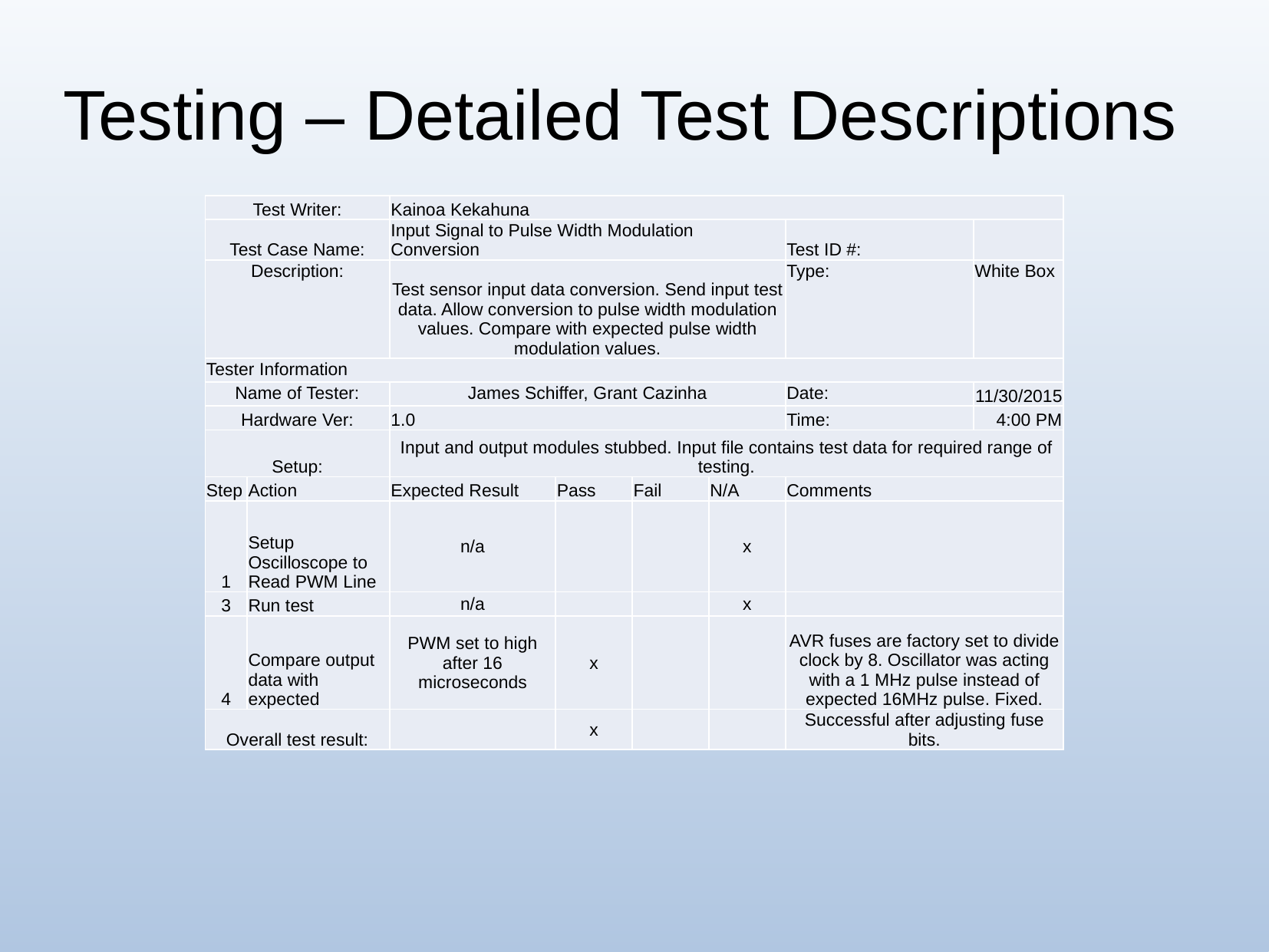

# Testing – Detailed Test Descriptions
| Test Writer: |  | Kainoa Kekahuna |  |  |  |  |  |
| --- | --- | --- | --- | --- | --- | --- | --- |
| Test Case Name: |  | Input Signal to Pulse Width Modulation Conversion |  |  |  | Test ID #: |  |
| Description: |  | Test sensor input data conversion. Send input test data. Allow conversion to pulse width modulation values. Compare with expected pulse width modulation values. |  |  |  | Type: | White Box |
| Tester Information |  |  |  |  |  |  |  |
| Name of Tester: |  | James Schiffer, Grant Cazinha |  |  |  | Date: | 11/30/2015 |
| Hardware Ver: |  | 1.0 |  |  |  | Time: | 4:00 PM |
| Setup: |  | Input and output modules stubbed. Input file contains test data for required range of testing. |  |  |  |  |  |
| Step | Action | Expected Result | Pass | Fail | N/A | Comments |  |
| 1 | Setup Oscilloscope to Read PWM Line | n/a |  |  | x |  |  |
| 3 | Run test | n/a |  |  | x |  |  |
| 4 | Compare output data with expected | PWM set to high after 16 microseconds | x |  |  | AVR fuses are factory set to divide clock by 8. Oscillator was acting with a 1 MHz pulse instead of expected 16MHz pulse. Fixed. |  |
| Overall test result: |  |  | x |  |  | Successful after adjusting fuse bits. |  |